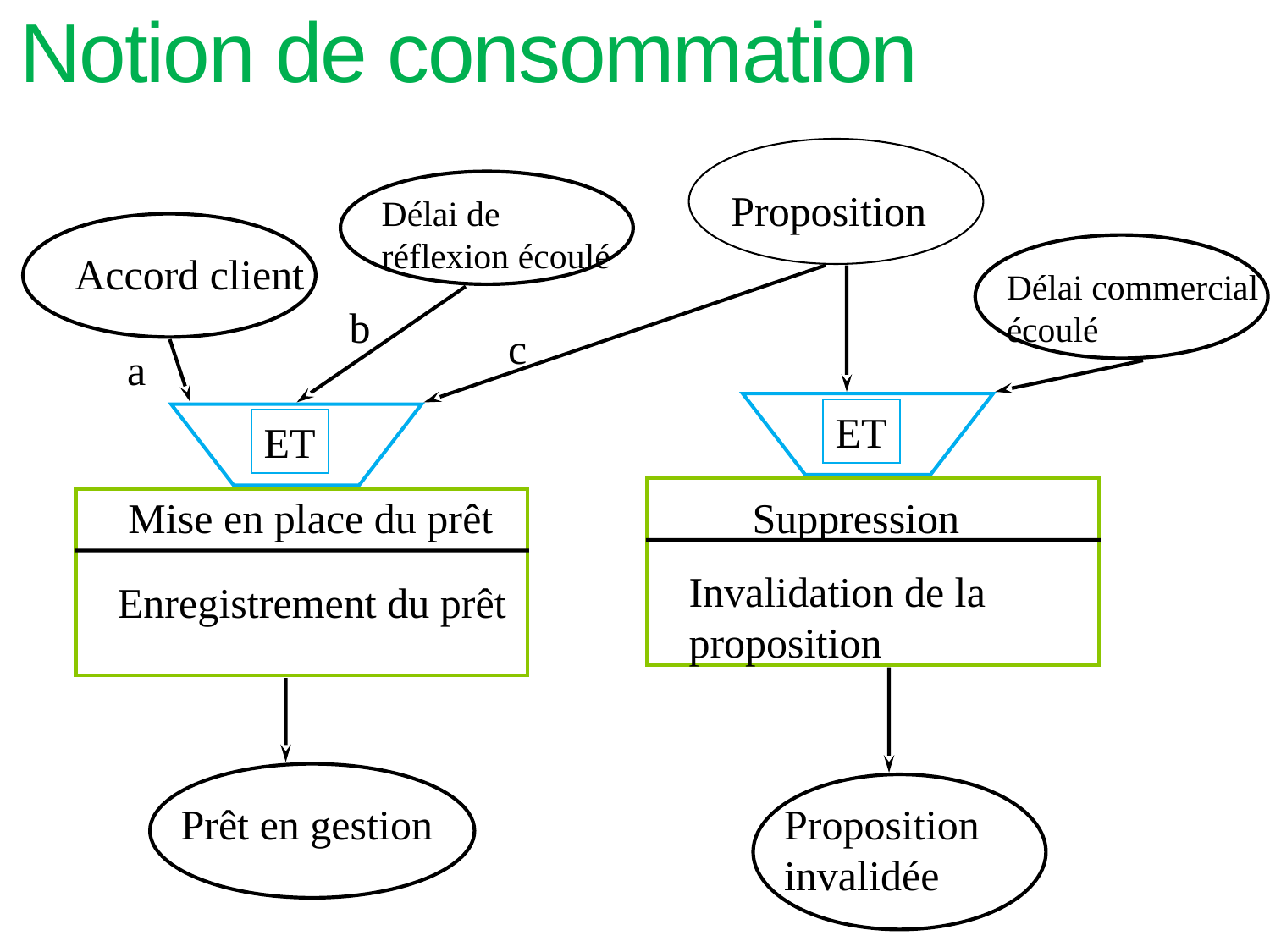

# Notion de consommation

Proposition
Délai de
réflexion écoulé

Accord client
Délai commercial
écoulé

b
c
a

ET

ET

Mise en place du prêt
Suppression

Invalidation de la
proposition
Enregistrement du prêt

Prêt en gestion
Proposition
invalidée